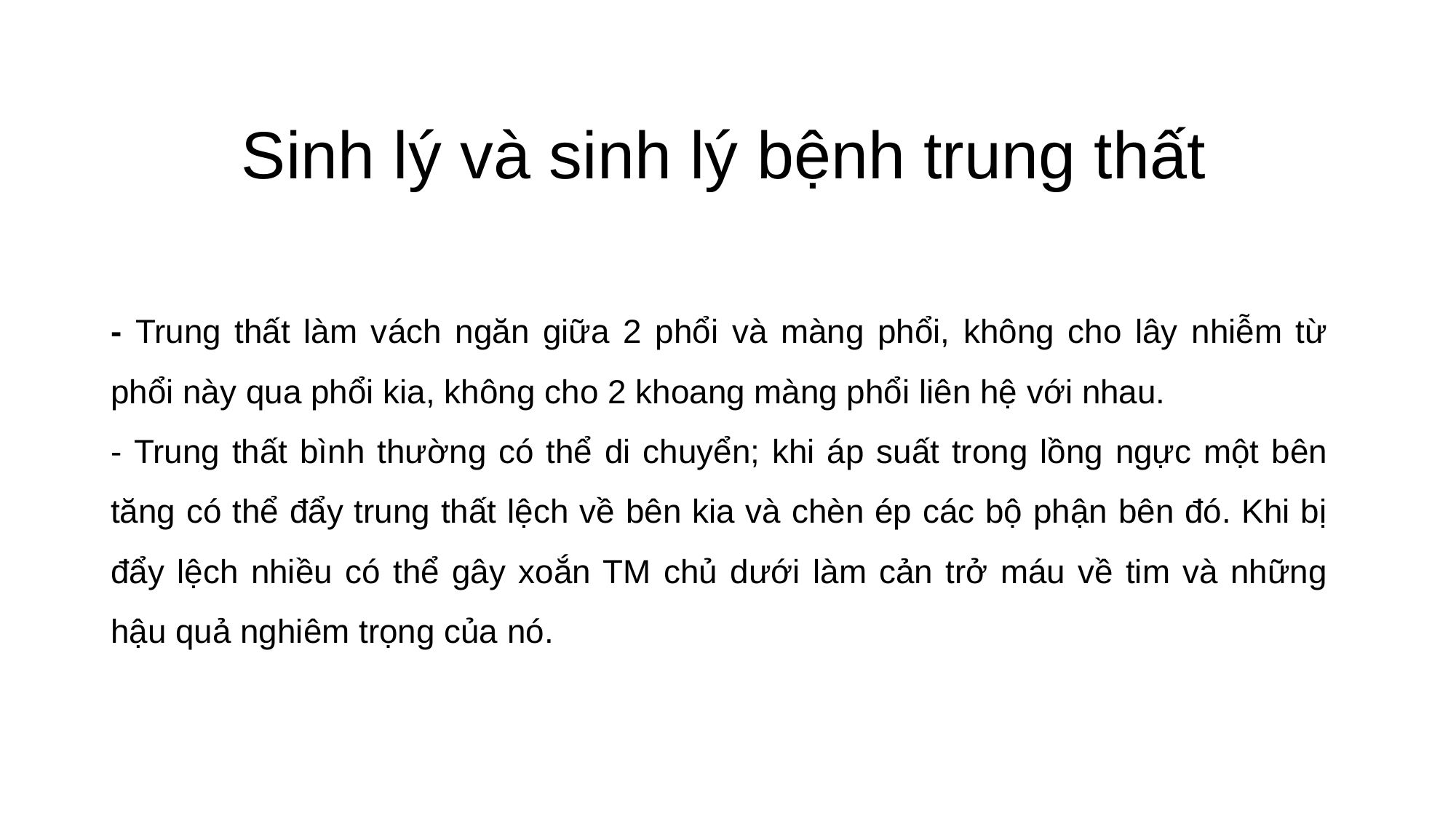

# Sinh lý và sinh lý bệnh trung thất

- Trung thất làm vách ngăn giữa 2 phổi và màng phổi, không cho lây nhiễm từ phổi này qua phổi kia, không cho 2 khoang màng phổi liên hệ với nhau.
- Trung thất bình thường có thể di chuyển; khi áp suất trong lồng ngực một bên tăng có thể đẩy trung thất lệch về bên kia và chèn ép các bộ phận bên đó. Khi bị đẩy lệch nhiều có thể gây xoắn TM chủ dưới làm cản trở máu về tim và những hậu quả nghiêm trọng của nó.